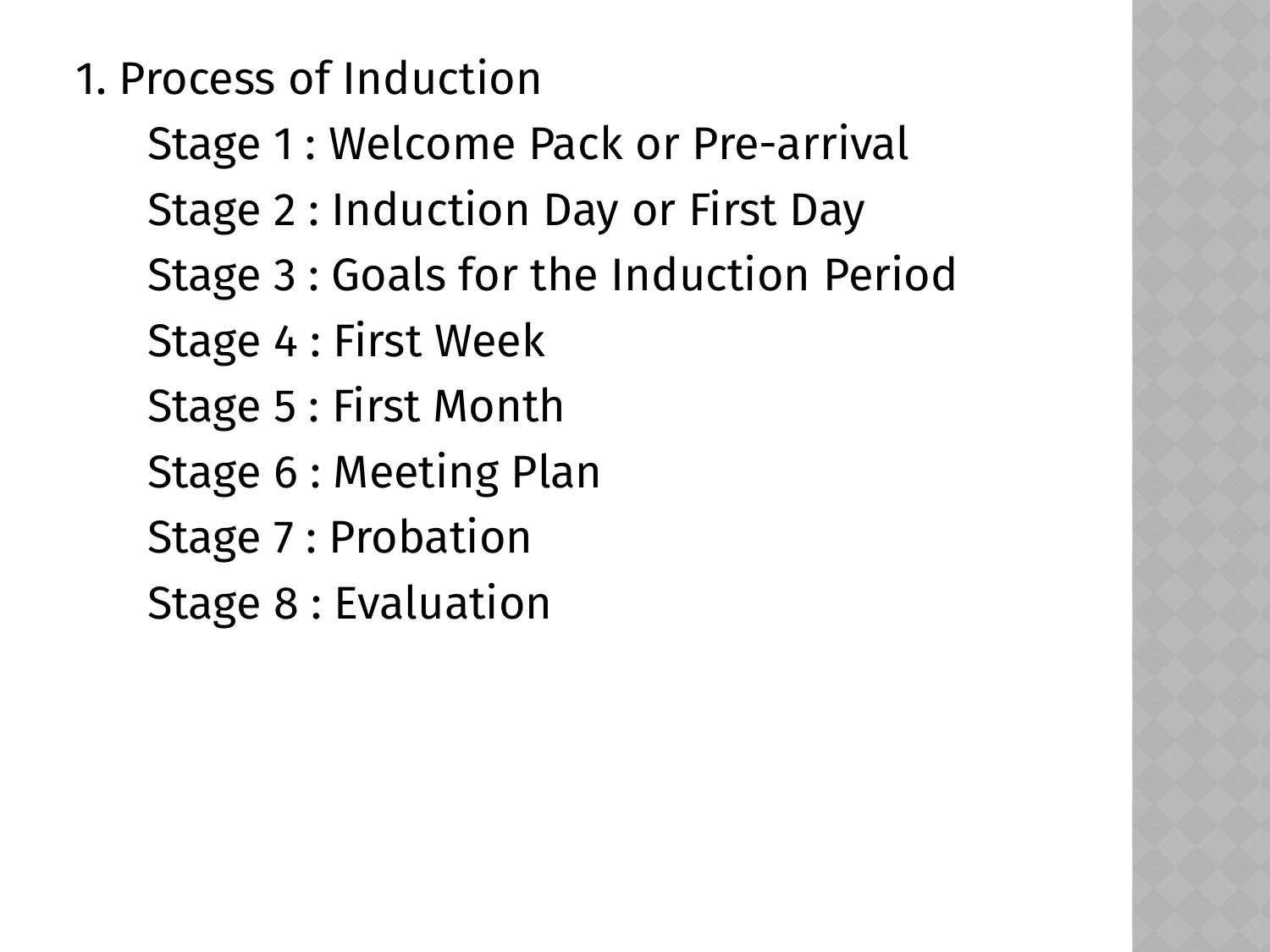

1. Process of Induction
	Stage 1 : Welcome Pack or Pre-arrival
	Stage 2 : Induction Day or First Day
	Stage 3 : Goals for the Induction Period
	Stage 4 : First Week
	Stage 5 : First Month
	Stage 6 : Meeting Plan
	Stage 7 : Probation
	Stage 8 : Evaluation